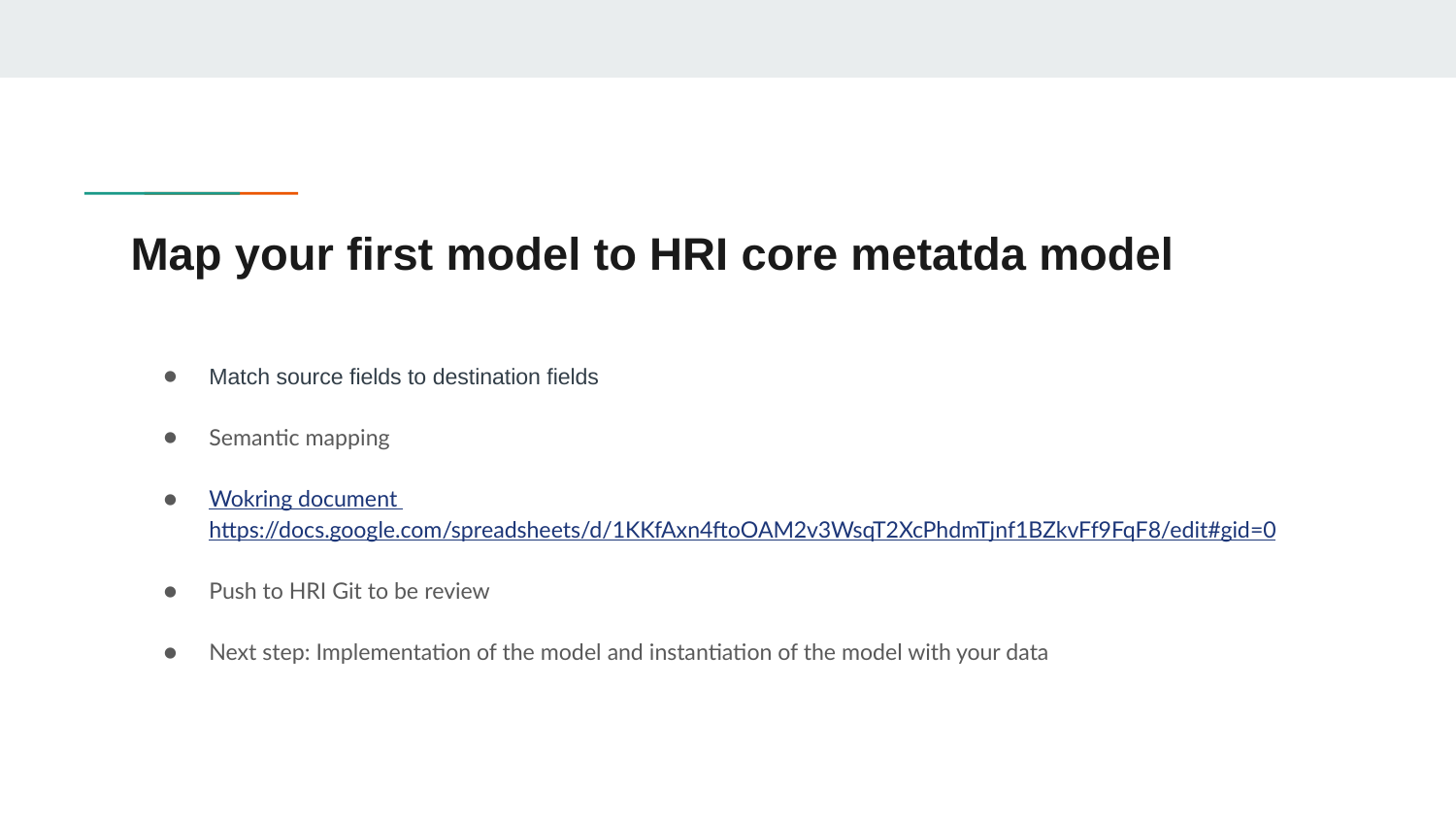

# Map your first model to HRI core metatda model
Match source fields to destination fields

Semantic mapping

Wokring document https://docs.google.com/spreadsheets/d/1KKfAxn4ftoOAM2v3WsqT2XcPhdmTjnf1BZkvFf9FqF8/edit#gid=0

Push to HRI Git to be review

Next step: Implementation of the model and instantiation of the model with your data